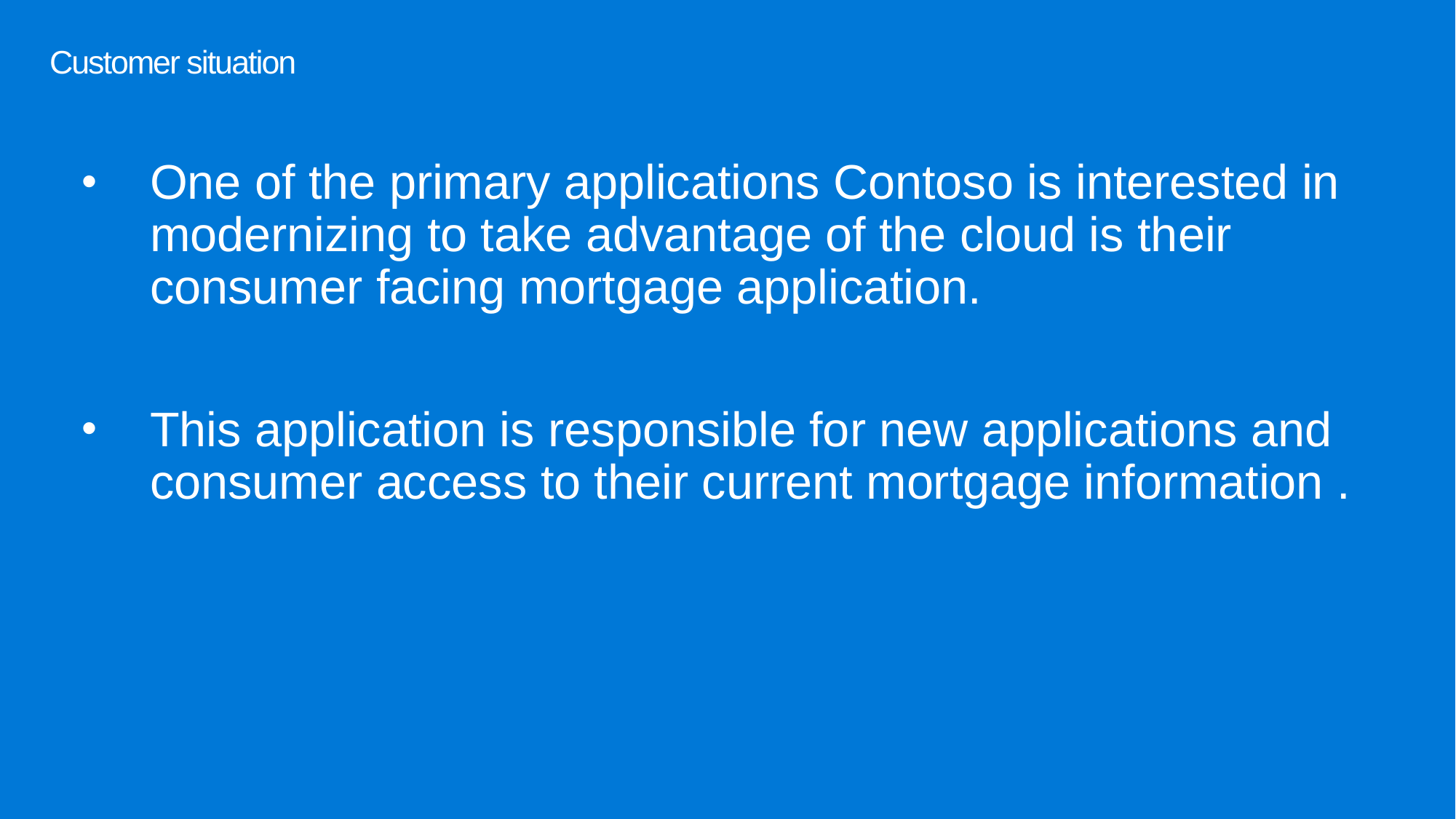

# Customer situation
One of the primary applications Contoso is interested in modernizing to take advantage of the cloud is their consumer facing mortgage application.

This application is responsible for new applications and consumer access to their current mortgage information .